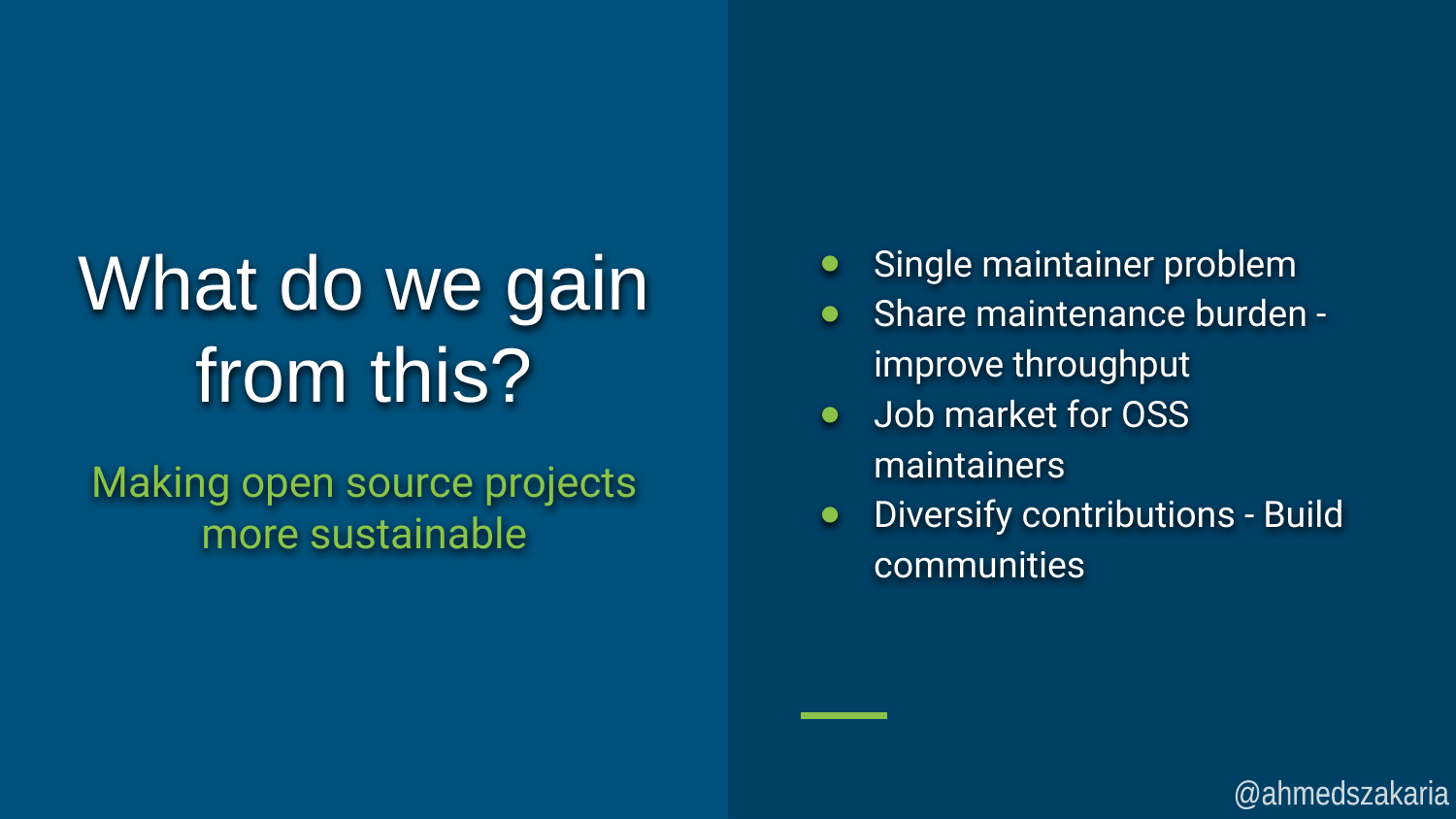

Single maintainer problem
Share maintenance burden - improve throughput
Job market for OSS maintainers
Diversify contributions - Build communities
# What do we gain from this?
Making open source projects more sustainable
@ahmedszakaria